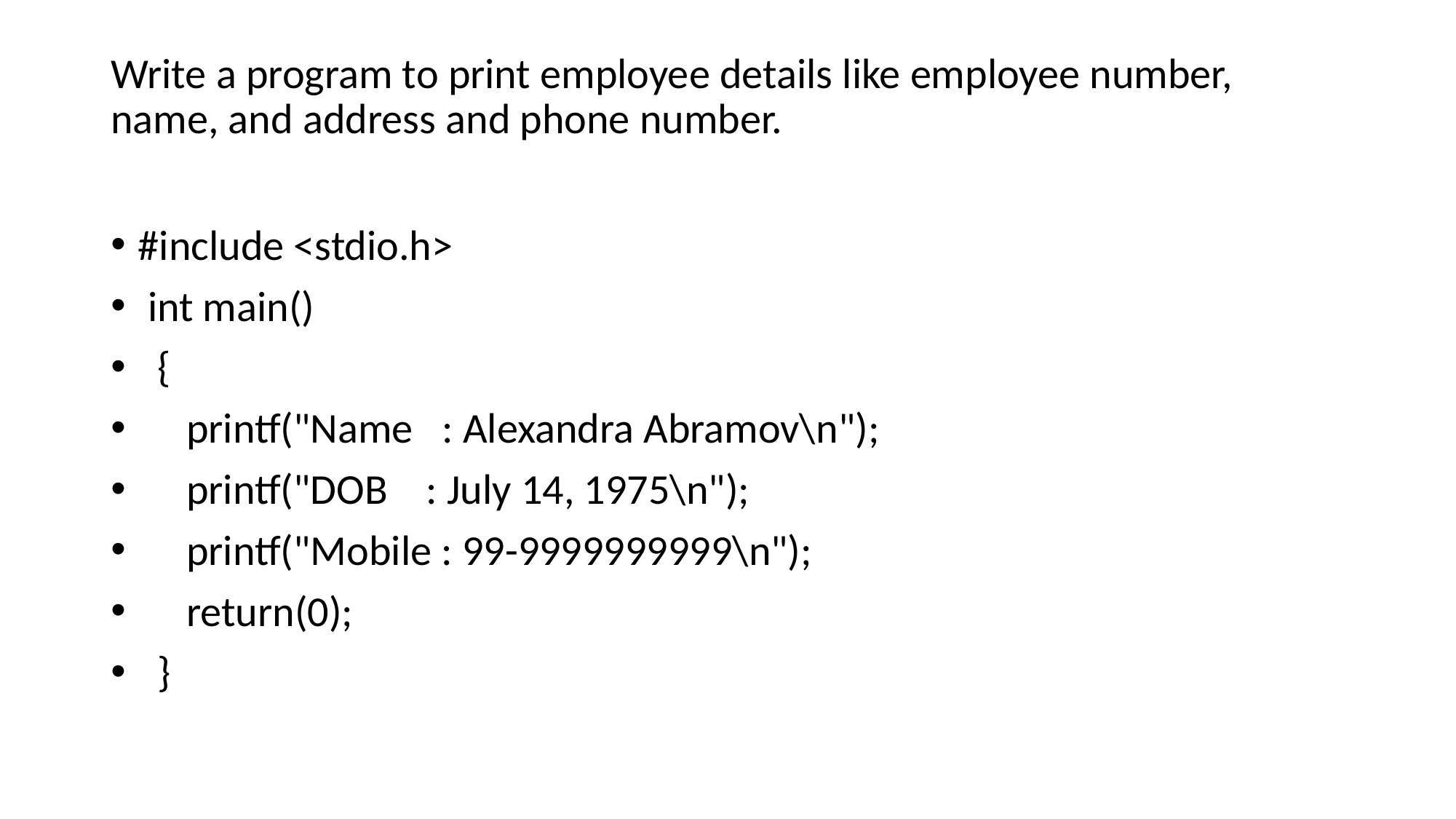

# Write a program to print employee details like employee number, name, and address and phone number.
#include <stdio.h>
 int main()
  {
     printf("Name   : Alexandra Abramov\n");
     printf("DOB    : July 14, 1975\n");
     printf("Mobile : 99-9999999999\n");
     return(0);
  }